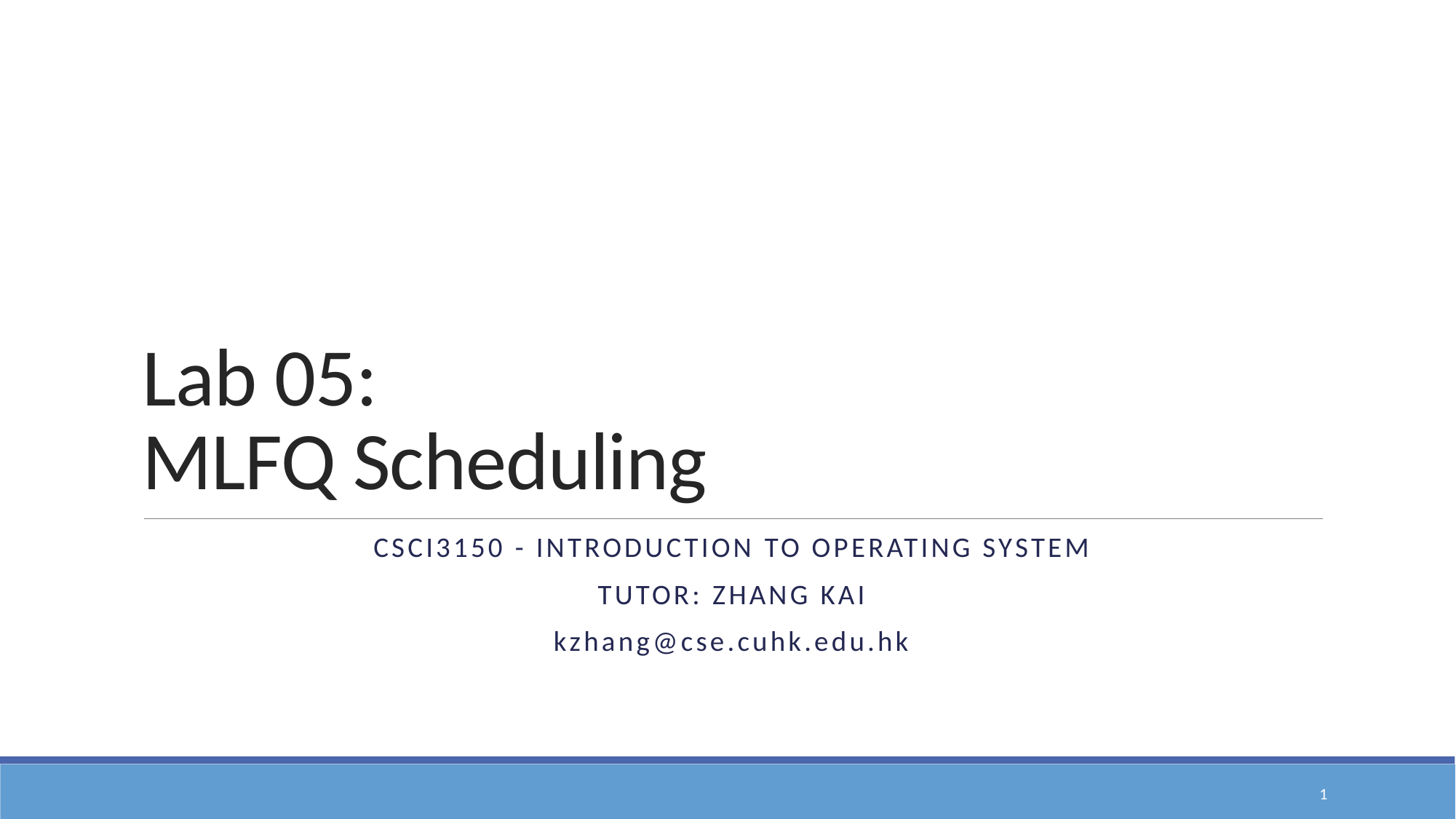

# Lab 05: MLFQ Scheduling
CSCI3150 - Introduction to operating system
Tutor: Zhang Kai
kzhang@cse.cuhk.edu.hk

1